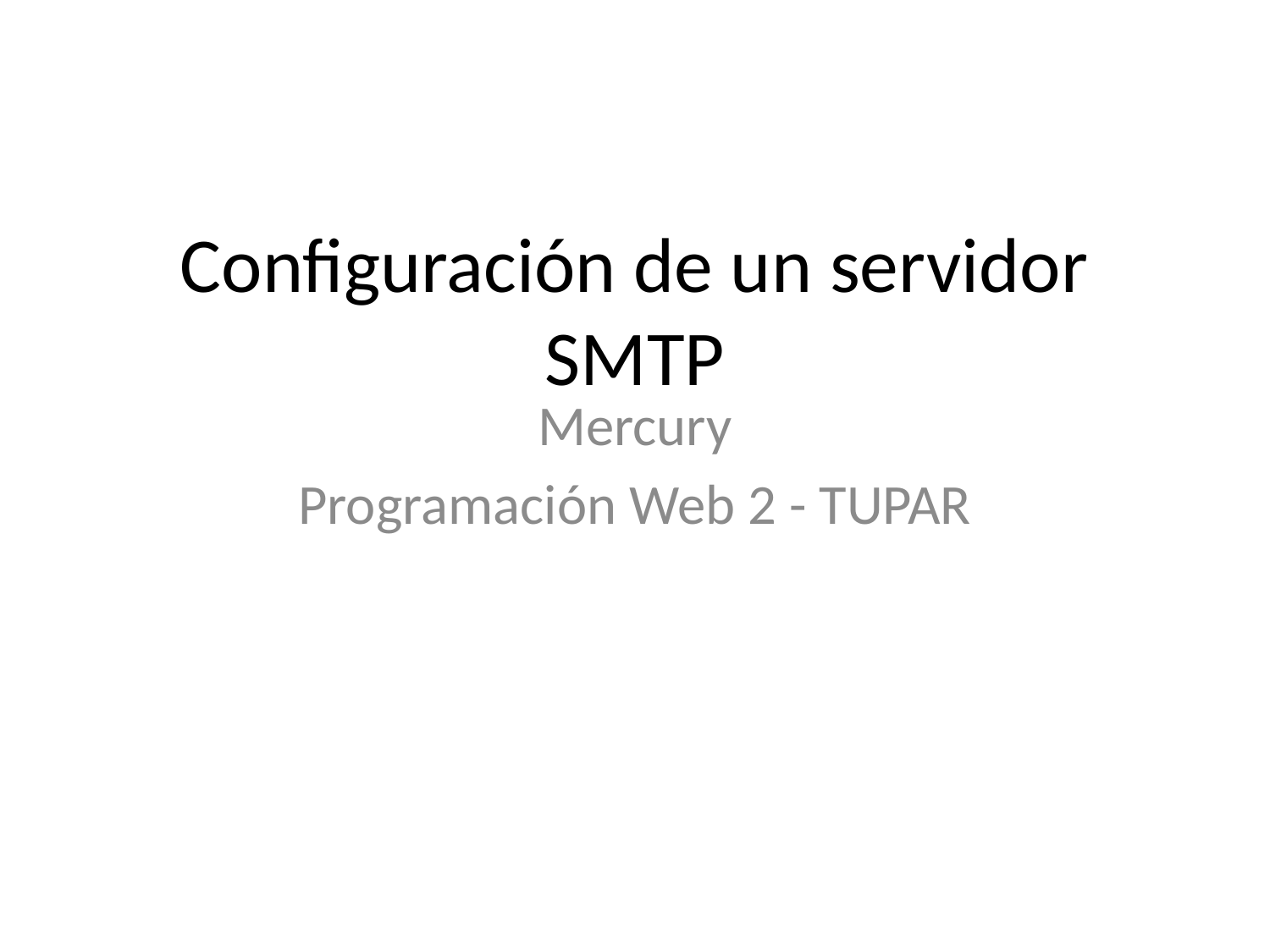

# Configuración de un servidor SMTP
Mercury
Programación Web 2 - TUPAR